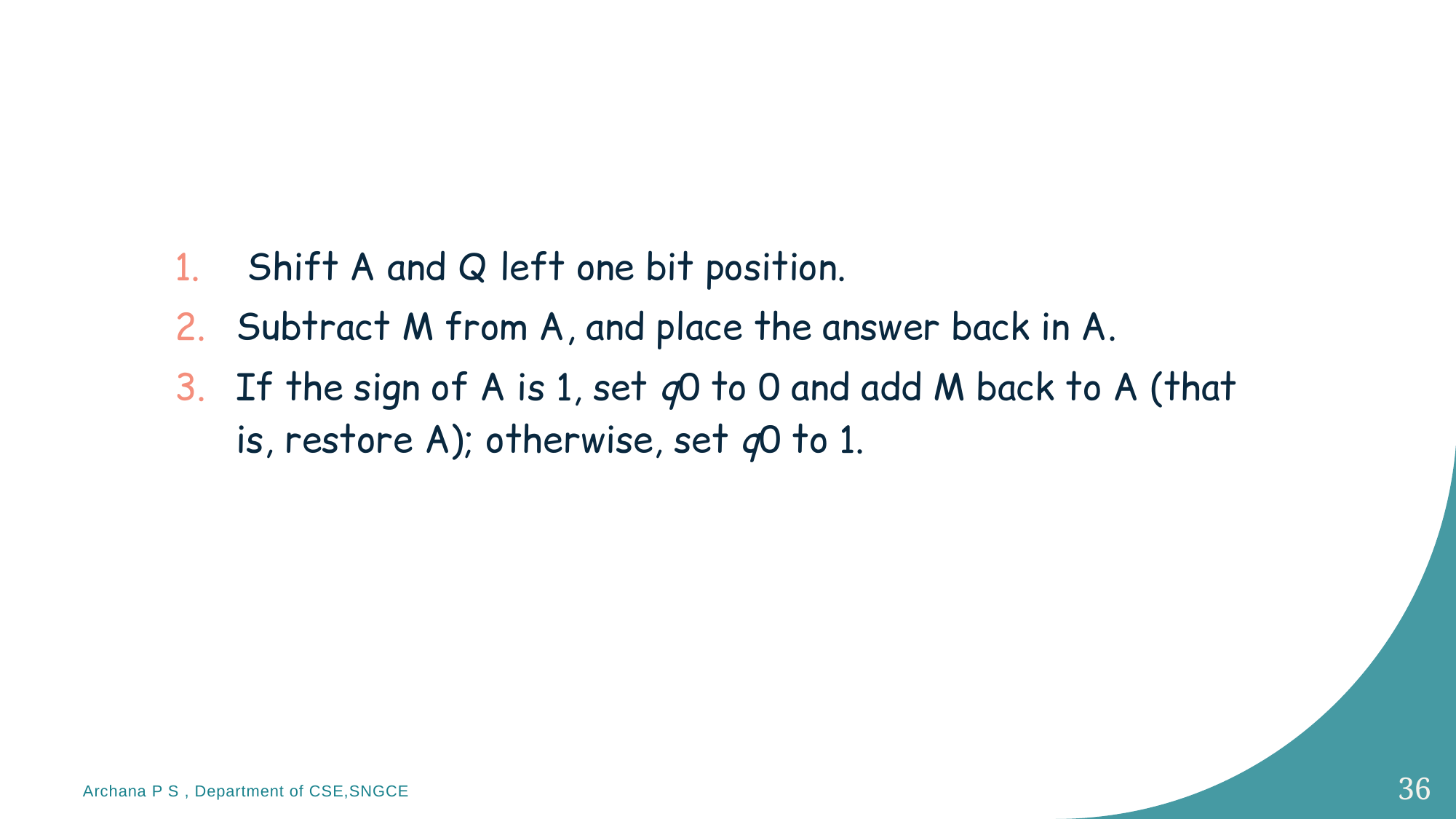

#
 Shift A and Q left one bit position.
Subtract M from A, and place the answer back in A.
If the sign of A is 1, set q0 to 0 and add M back to A (that is, restore A); otherwise, set q0 to 1.

36
Archana P S , Department of CSE,SNGCE